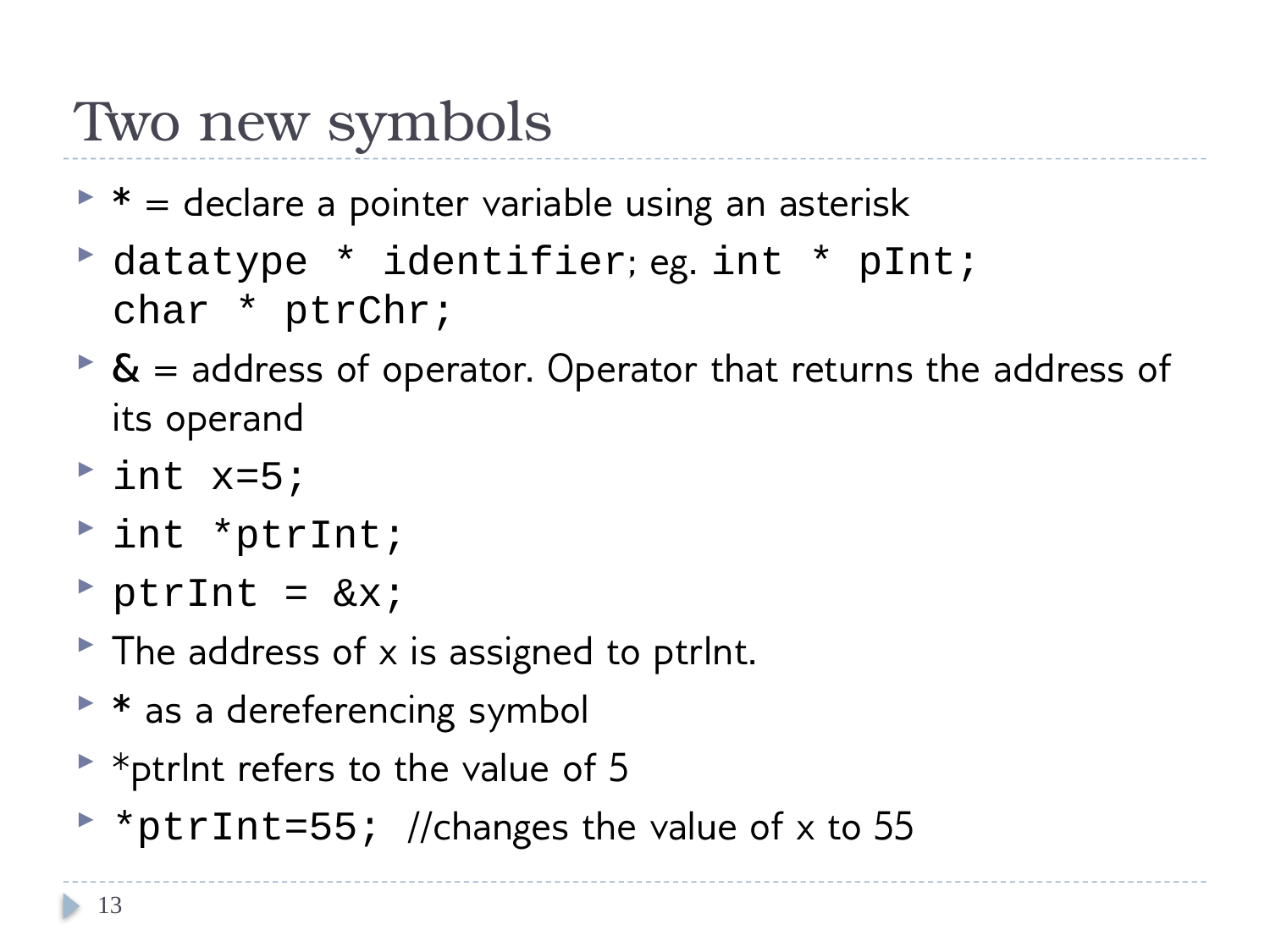

# Two new symbols
* = declare a pointer variable using an asterisk
datatype * identifier; eg. int * pInt;        char * ptrChr;
& = address of operator. Operator that returns the address of its operand
int x=5;
int *ptrInt;
ptrInt = &x;
The address of x is assigned to ptrInt.
* as a dereferencing symbol
*ptrInt refers to the value of 5
*ptrInt=55; //changes the value of x to 55
13